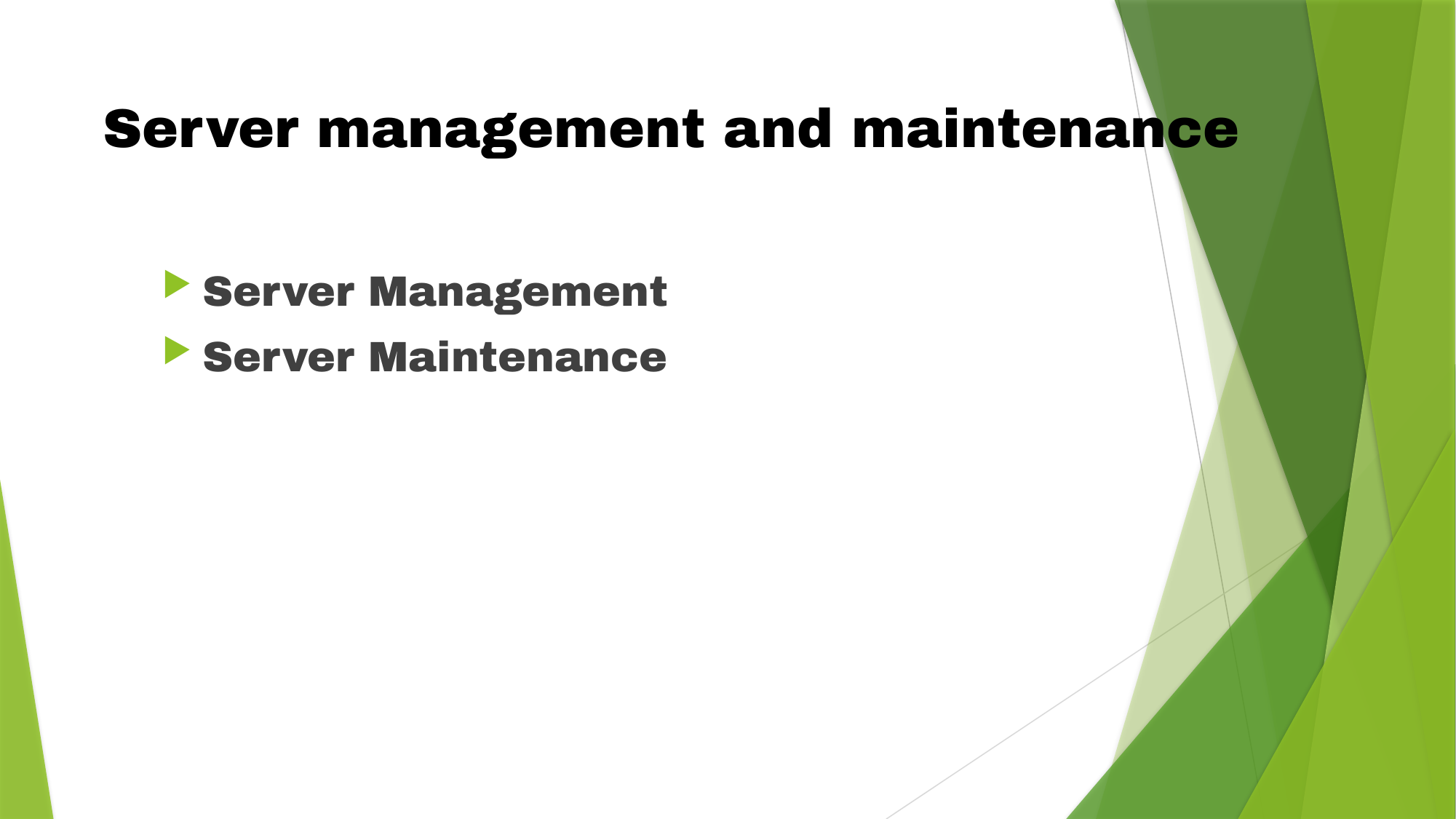

# Server management and maintenance
Server Management
Server Maintenance